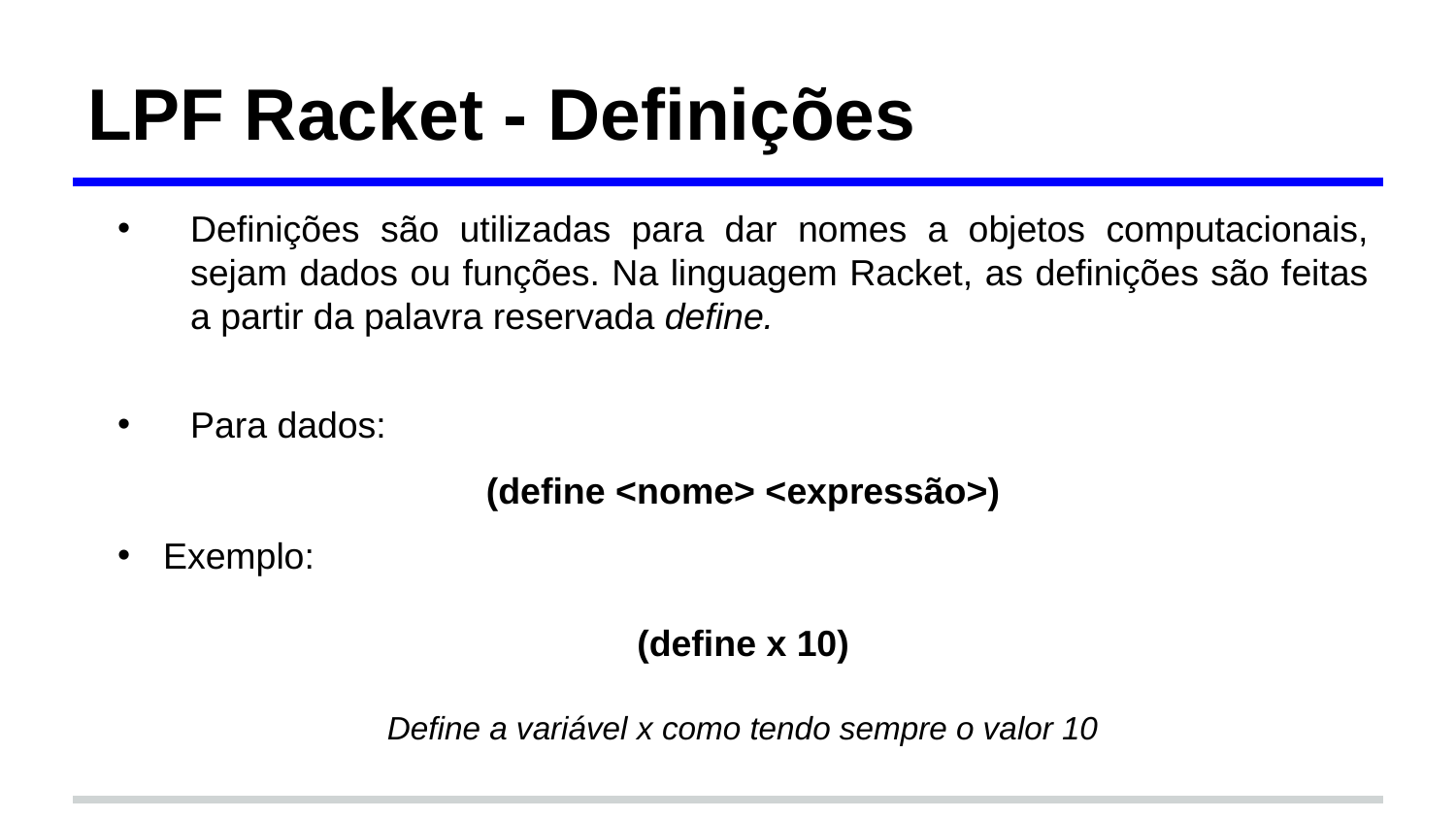

# LPF Racket - Definições
Definições são utilizadas para dar nomes a objetos computacionais, sejam dados ou funções. Na linguagem Racket, as definições são feitas a partir da palavra reservada define.

Para dados:
(define <nome> <expressão>)
Exemplo:

(define x 10)

Define a variável x como tendo sempre o valor 10